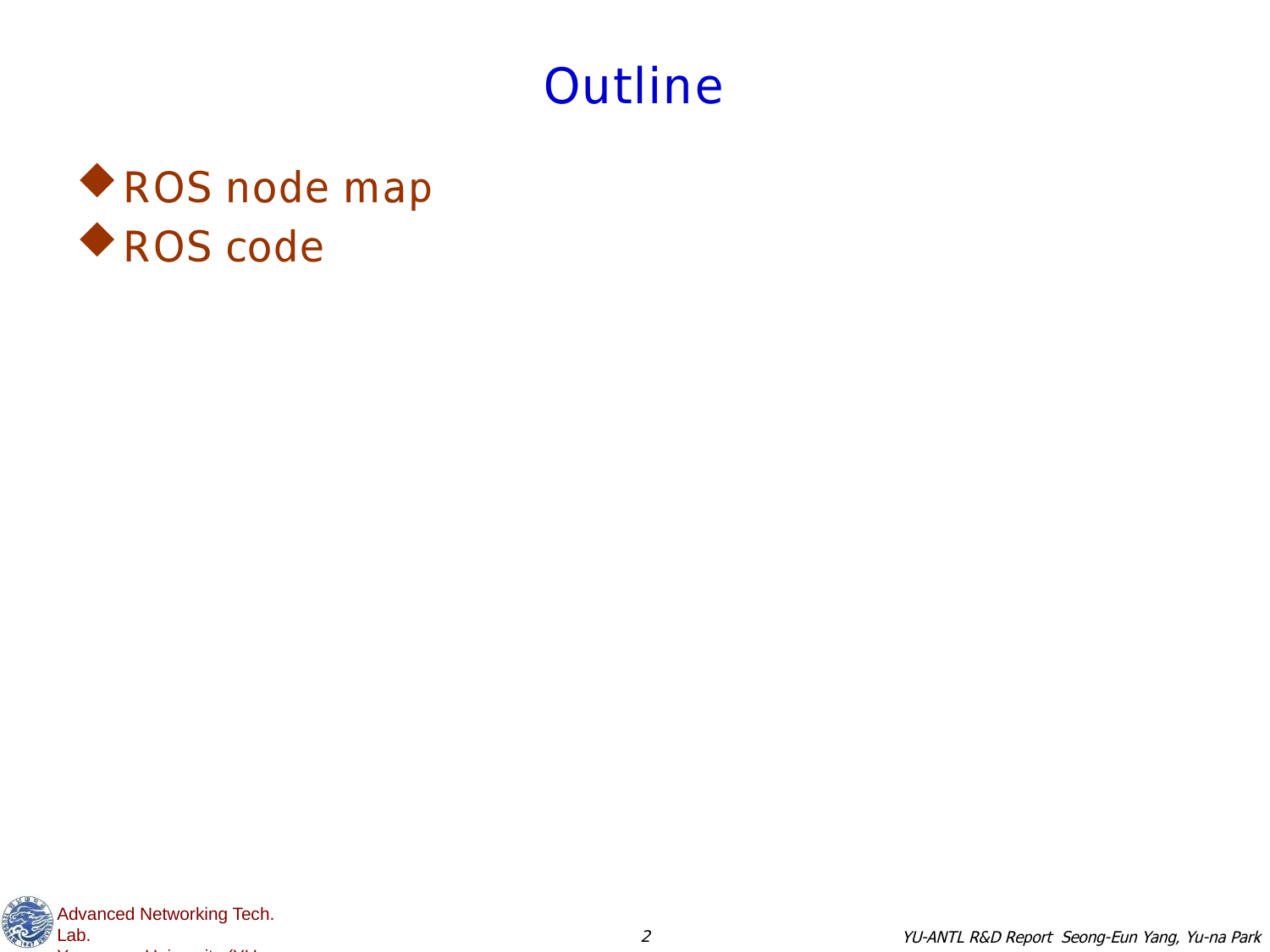

# Outline
ROS node map
ROS code